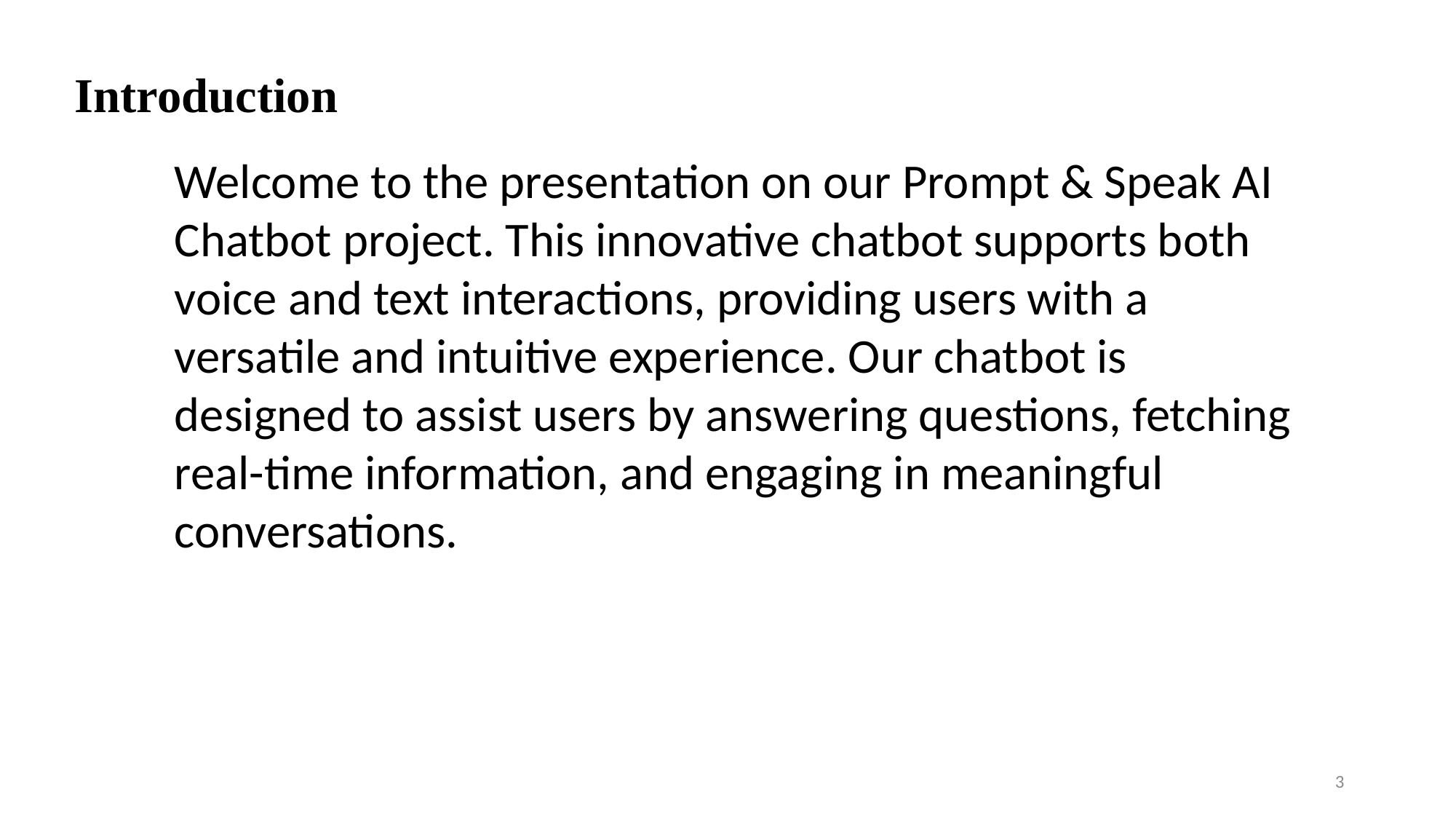

Introduction
Welcome to the presentation on our Prompt & Speak AI
Chatbot project. This innovative chatbot supports both voice and text interactions, providing users with a versatile and intuitive experience. Our chatbot is designed to assist users by answering questions, fetching real-time information, and engaging in meaningful conversations.
3